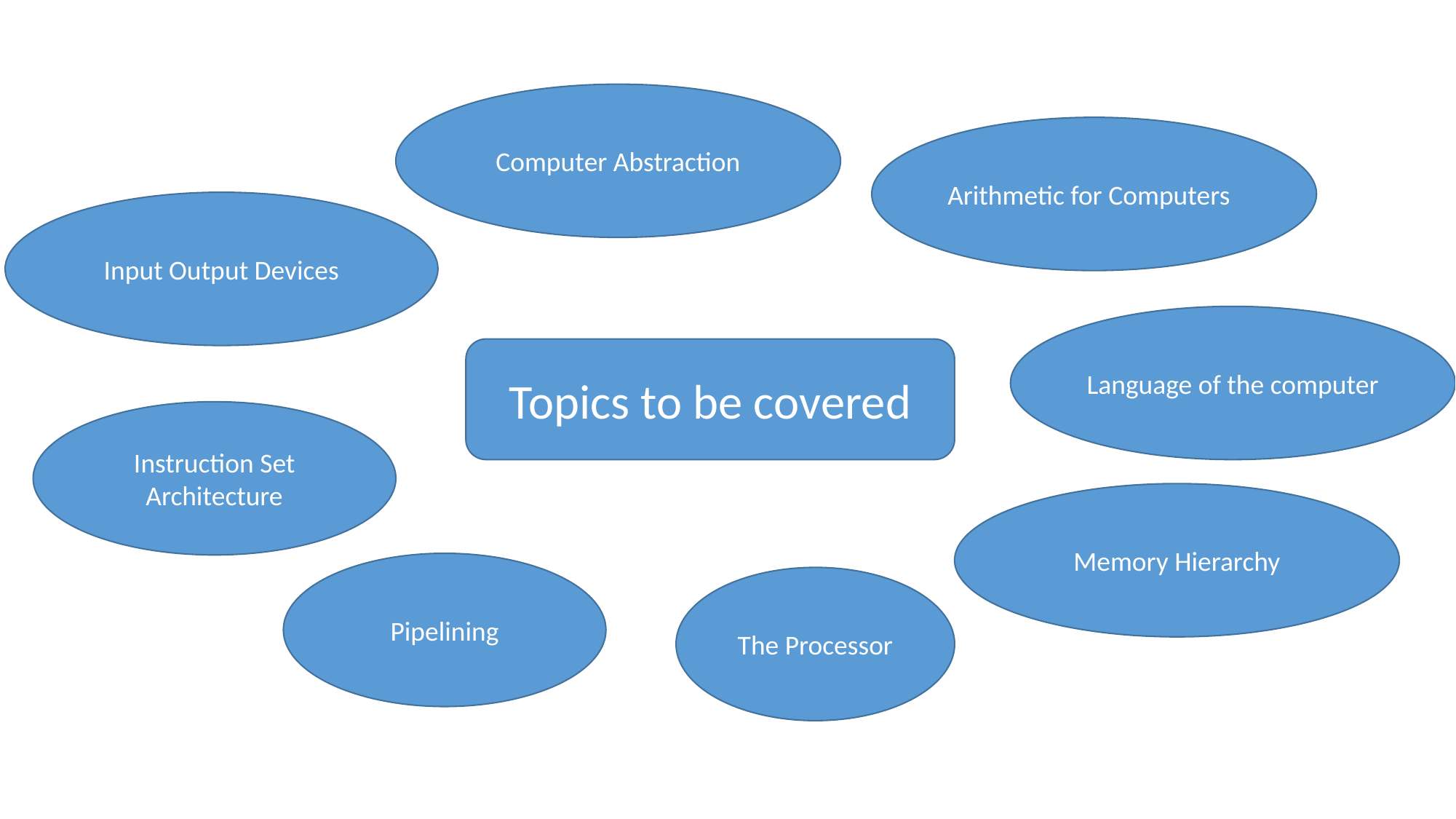

Computer Abstraction
Arithmetic for Computers
Input Output Devices
Language of the computer
Topics to be covered
Instruction Set Architecture
Memory Hierarchy
Pipelining
The Processor